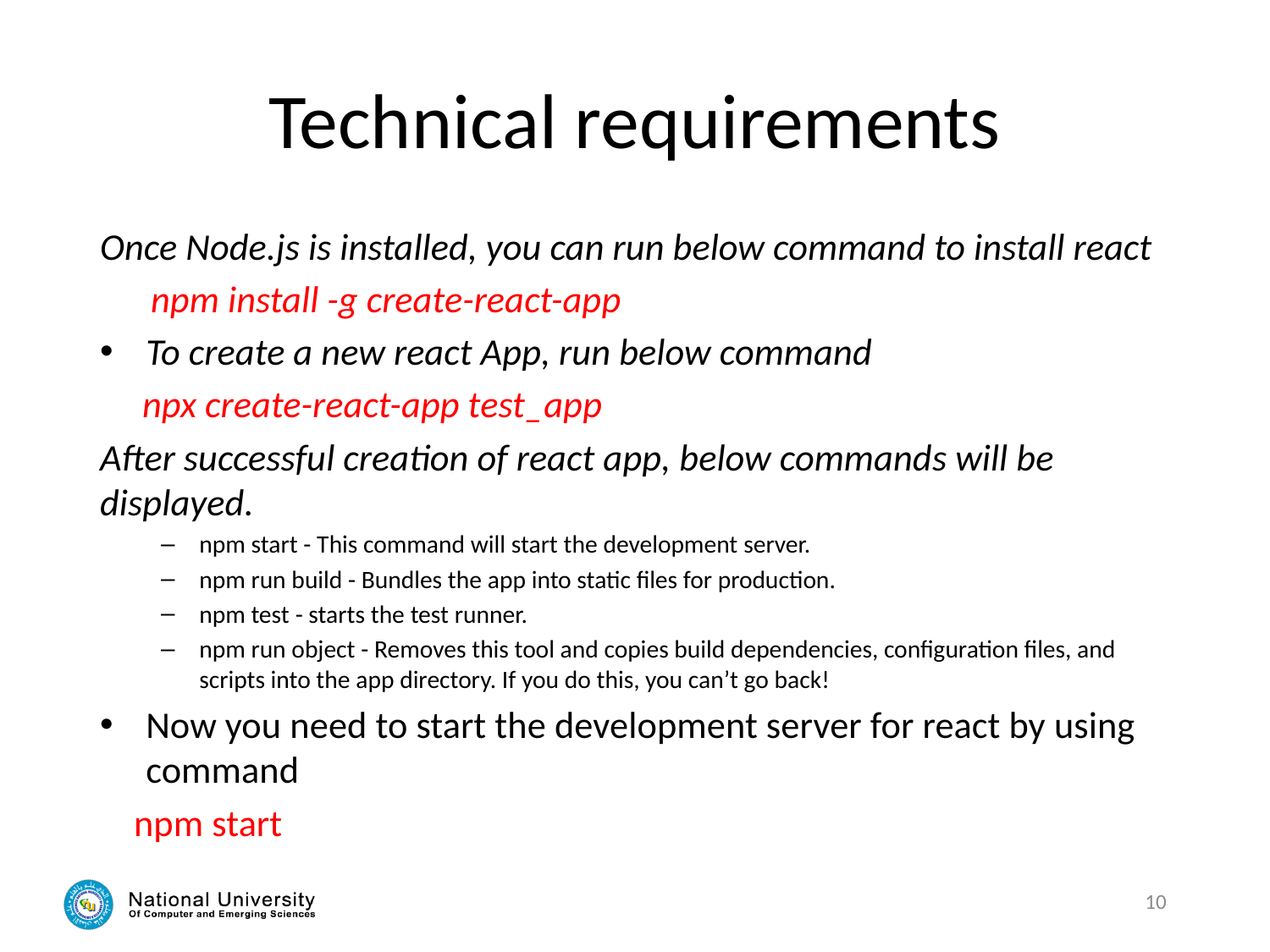

# Technical requirements
Once Node.js is installed, you can run below command to install react
      npm install -g create-react-app
To create a new react App, run below command
     npx create-react-app test_app
After successful creation of react app, below commands will be displayed.
npm start - This command will start the development server.
npm run build - Bundles the app into static files for production.
npm test - starts the test runner.
npm run object - Removes this tool and copies build dependencies, configuration files, and scripts into the app directory. If you do this, you can’t go back!
Now you need to start the development server for react by using command
    npm start
10